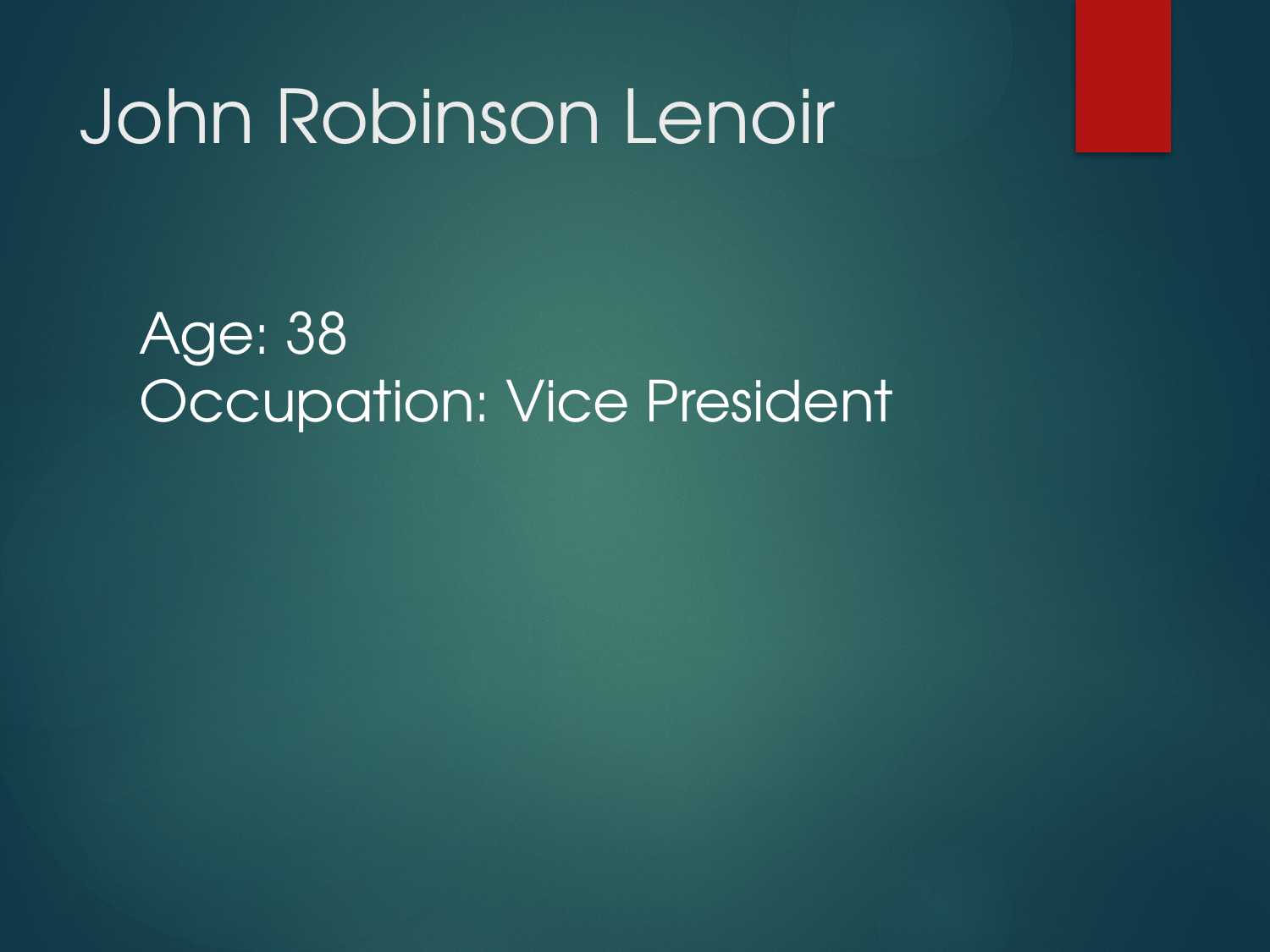

# John Robinson Lenoir

Age: 38
Occupation: Vice President